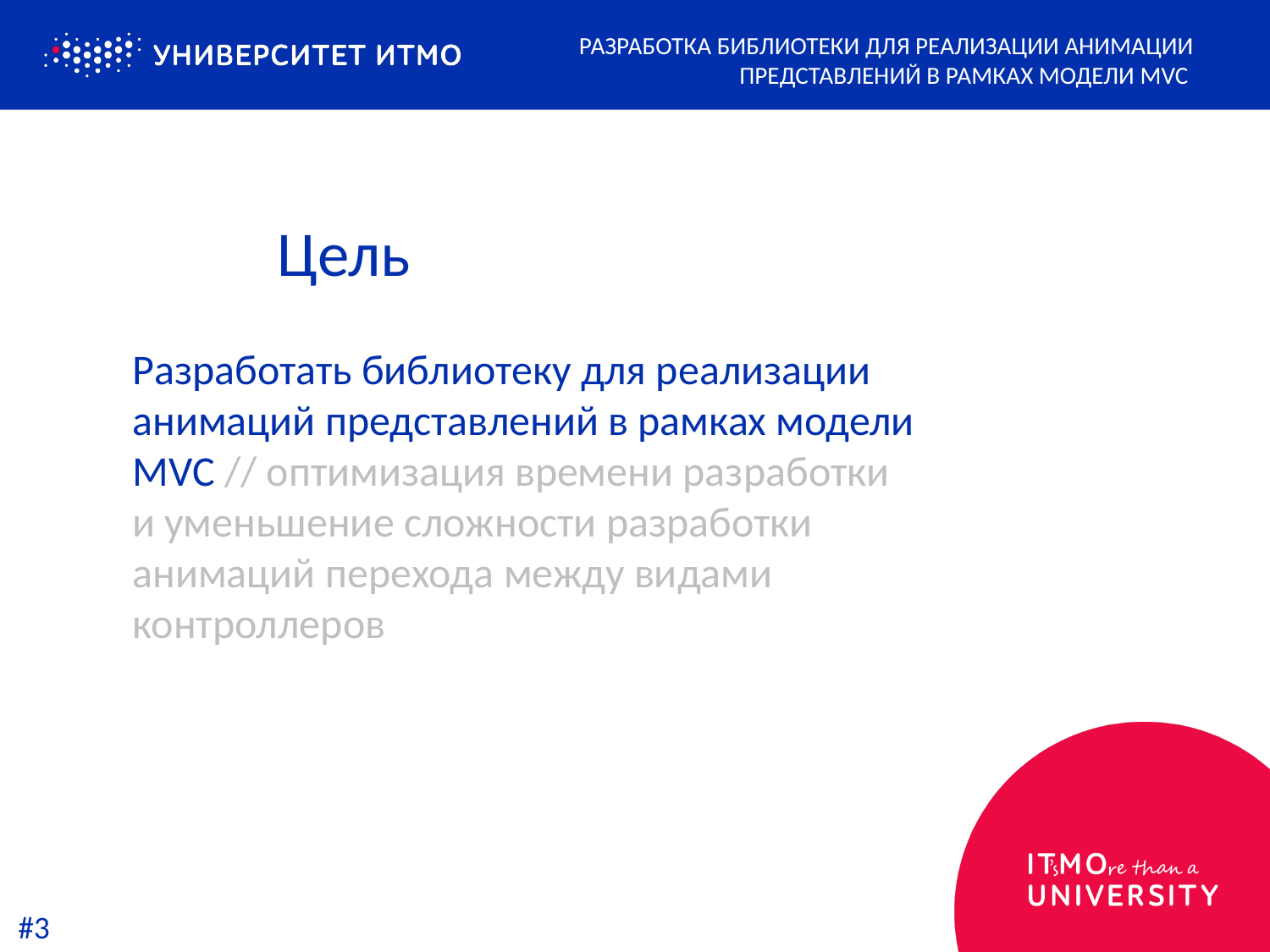

Разработка библиотеки для реализации анимации представлений в рамках модели MVC
Цель
Разработать библиотеку для реализации анимаций представлений в рамках модели MVC // оптимизация времени разработки и уменьшение сложности разработки анимаций перехода между видами контроллеров

#3